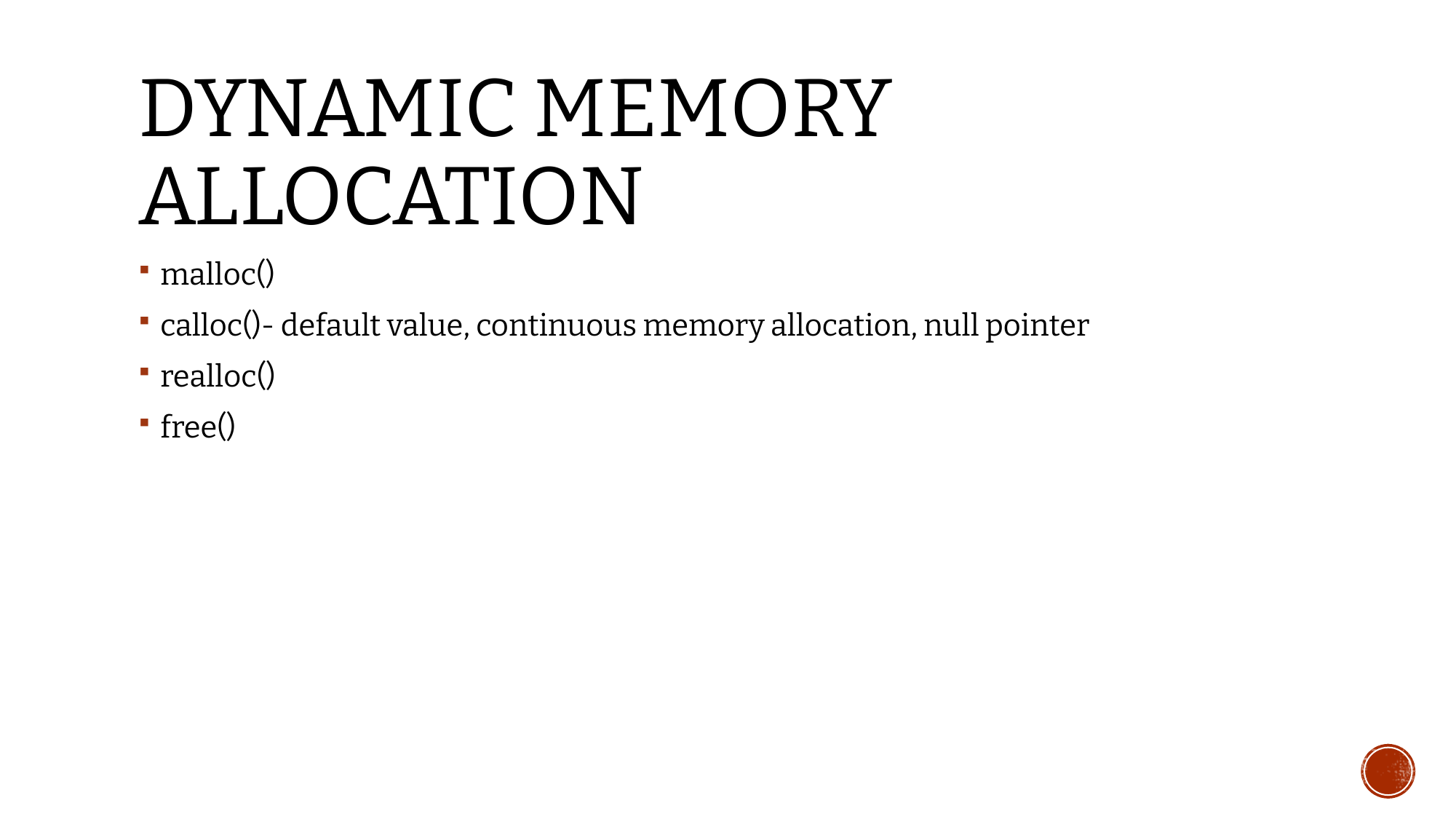

# Dynamic memory allocation
malloc()
calloc()- default value, continuous memory allocation, null pointer
realloc()
free()